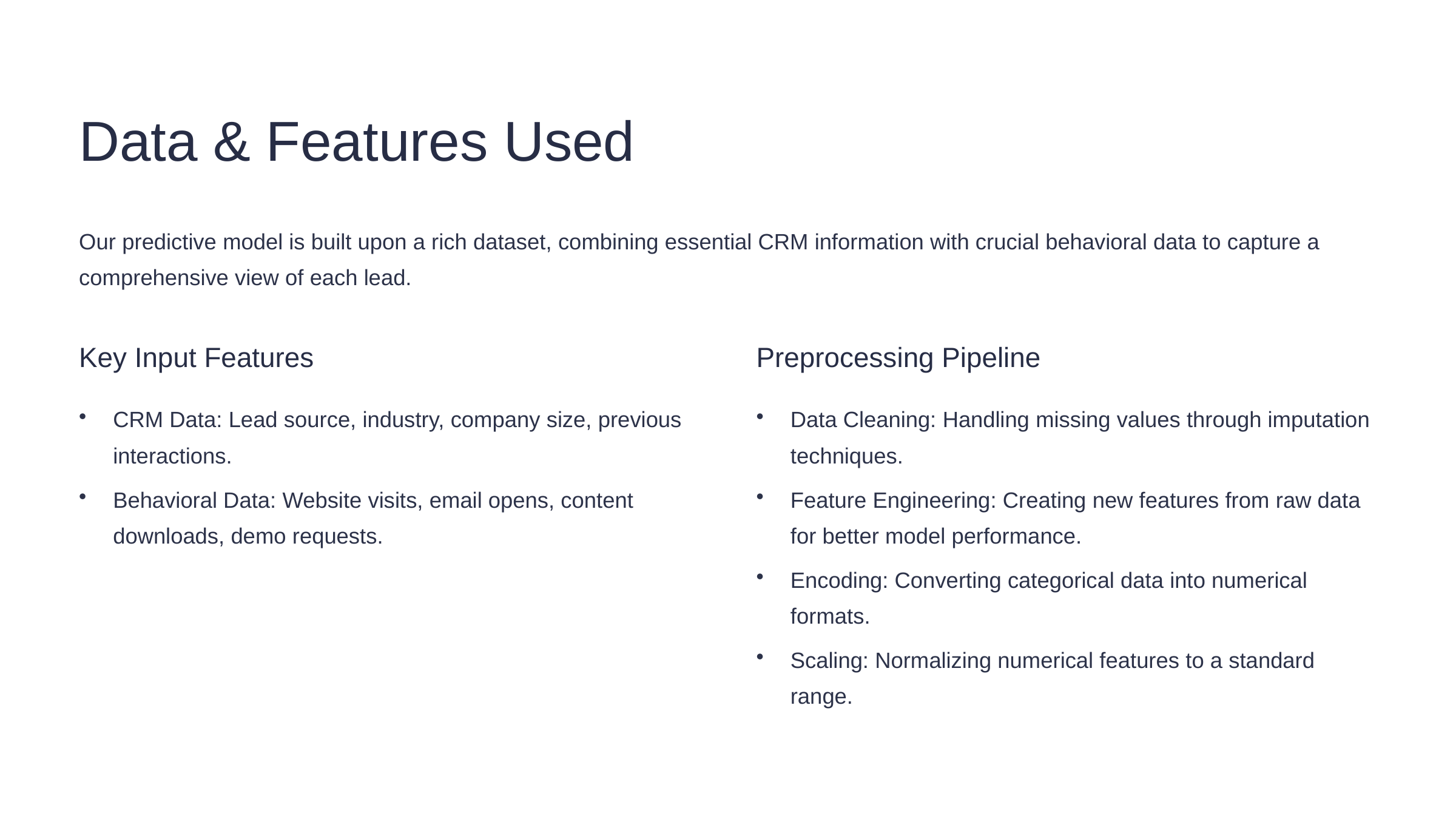

Data & Features Used
Our predictive model is built upon a rich dataset, combining essential CRM information with crucial behavioral data to capture a comprehensive view of each lead.
Key Input Features
Preprocessing Pipeline
CRM Data: Lead source, industry, company size, previous interactions.
Data Cleaning: Handling missing values through imputation techniques.
Behavioral Data: Website visits, email opens, content downloads, demo requests.
Feature Engineering: Creating new features from raw data for better model performance.
Encoding: Converting categorical data into numerical formats.
Scaling: Normalizing numerical features to a standard range.